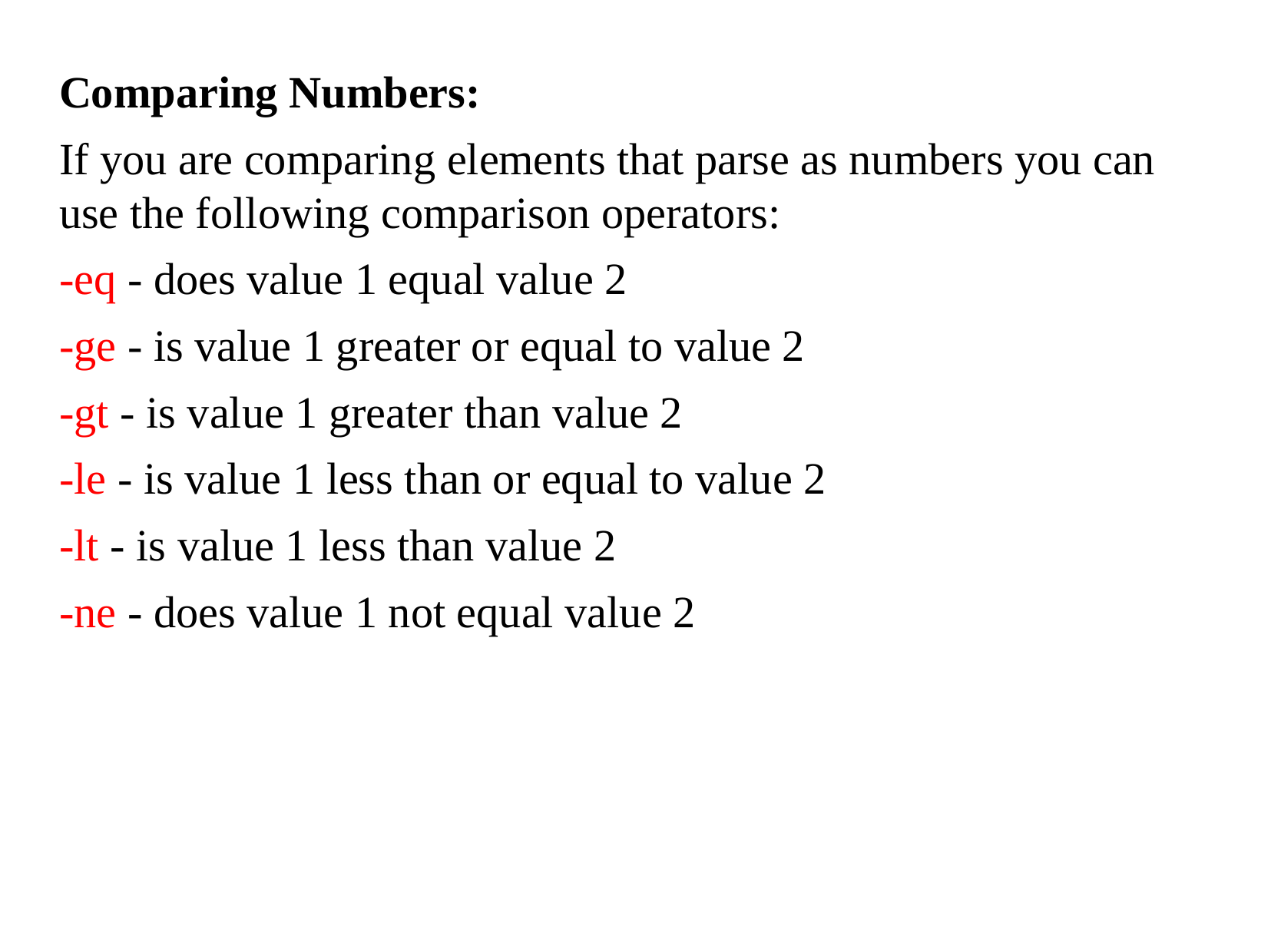

Comparing Numbers:
If you are comparing elements that parse as numbers you can use the following comparison operators:
-eq - does value 1 equal value 2
-ge - is value 1 greater or equal to value 2
-gt - is value 1 greater than value 2
-le - is value 1 less than or equal to value 2
-lt - is value 1 less than value 2
-ne - does value 1 not equal value 2